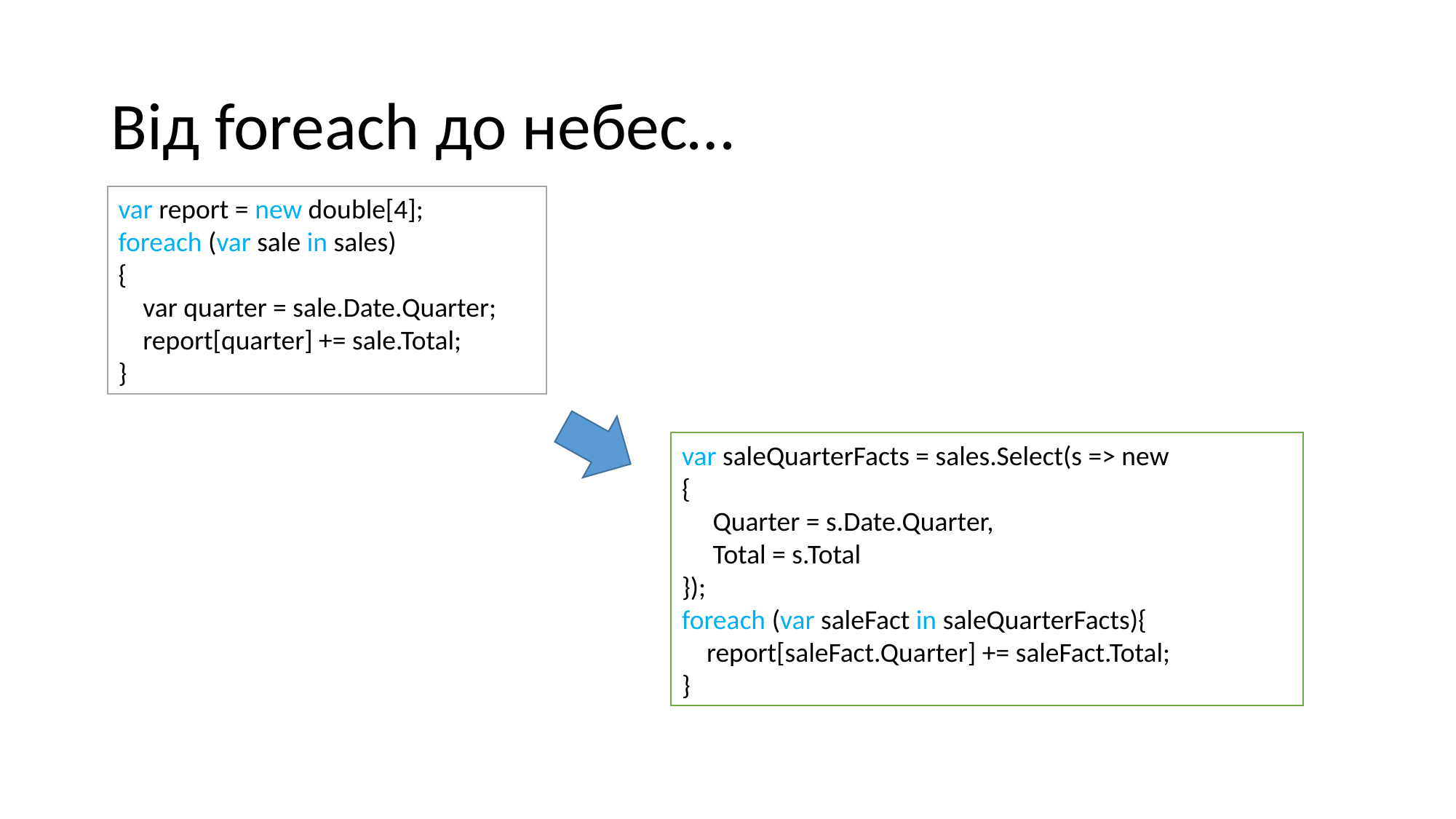

# Від foreach до небес…
var report = new double[4];
foreach (var sale in sales)
{
    var quarter = sale.Date.Quarter;
    report[quarter] += sale.Total;
}

var saleQuarterFacts = sales.Select(s => new
{
     Quarter = s.Date.Quarter,
     Total = s.Total
});
foreach (var saleFact in saleQuarterFacts){
    report[saleFact.Quarter] += saleFact.Total;
}